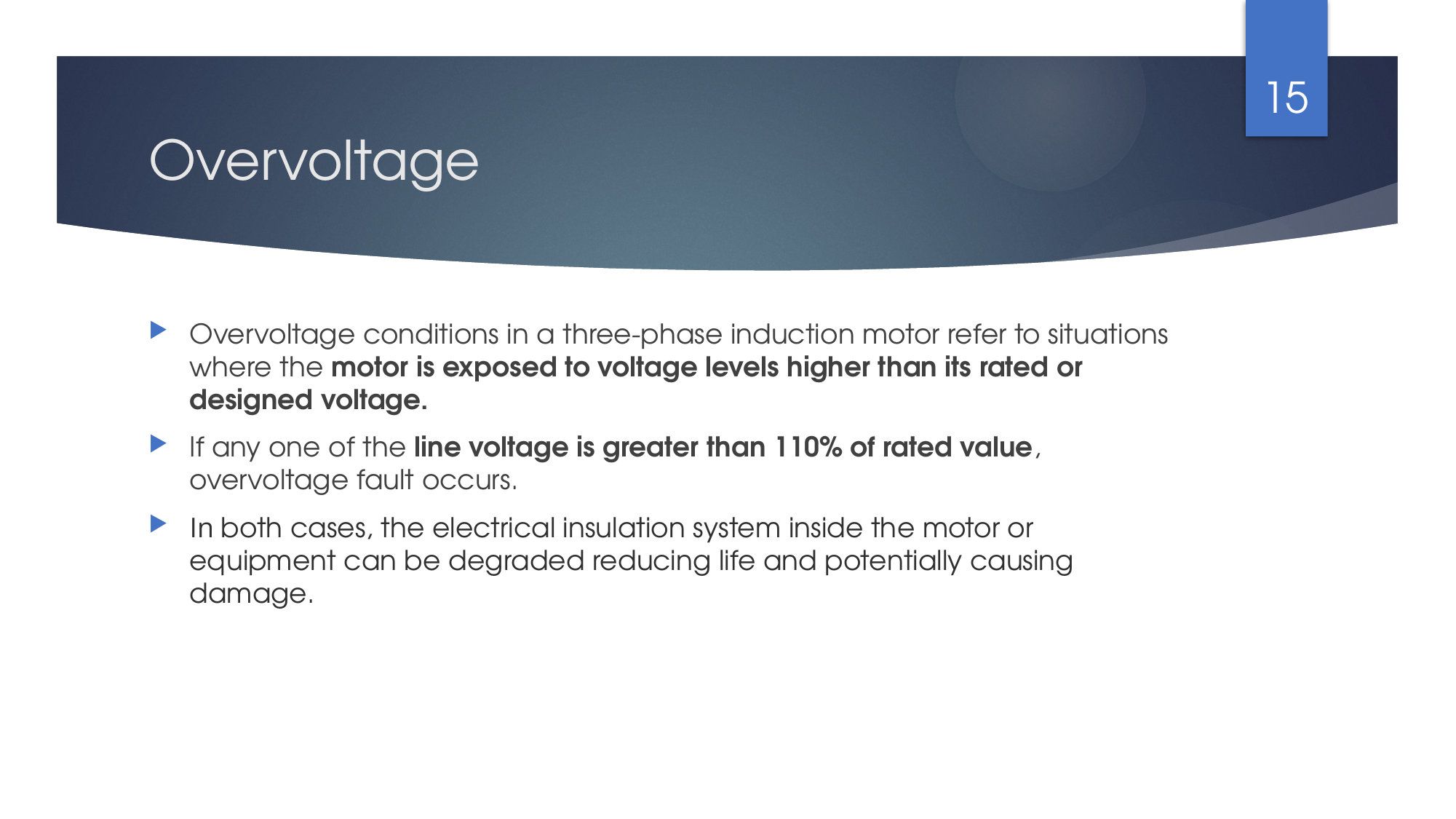

15
# Overvoltage
Overvoltage conditions in a three-phase induction motor refer to situations where the motor is exposed to voltage levels higher than its rated or designed voltage.
If any one of the line voltage is greater than 110% of rated value, overvoltage fault occurs.
In both cases, the electrical insulation system inside the motor or equipment can be degraded reducing life and potentially causing damage.